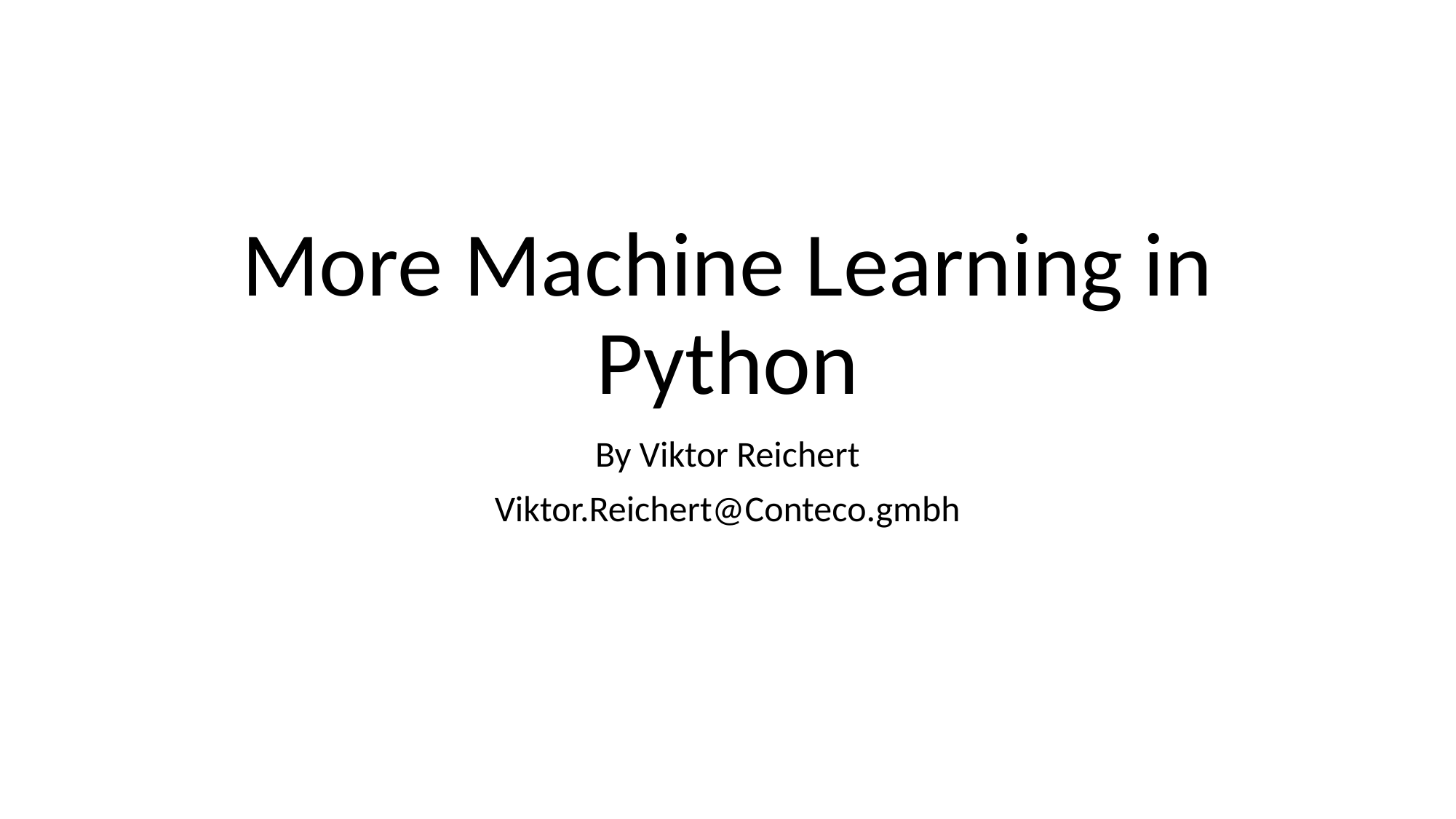

# More Machine Learning in Python
By Viktor Reichert
Viktor.Reichert@Conteco.gmbh